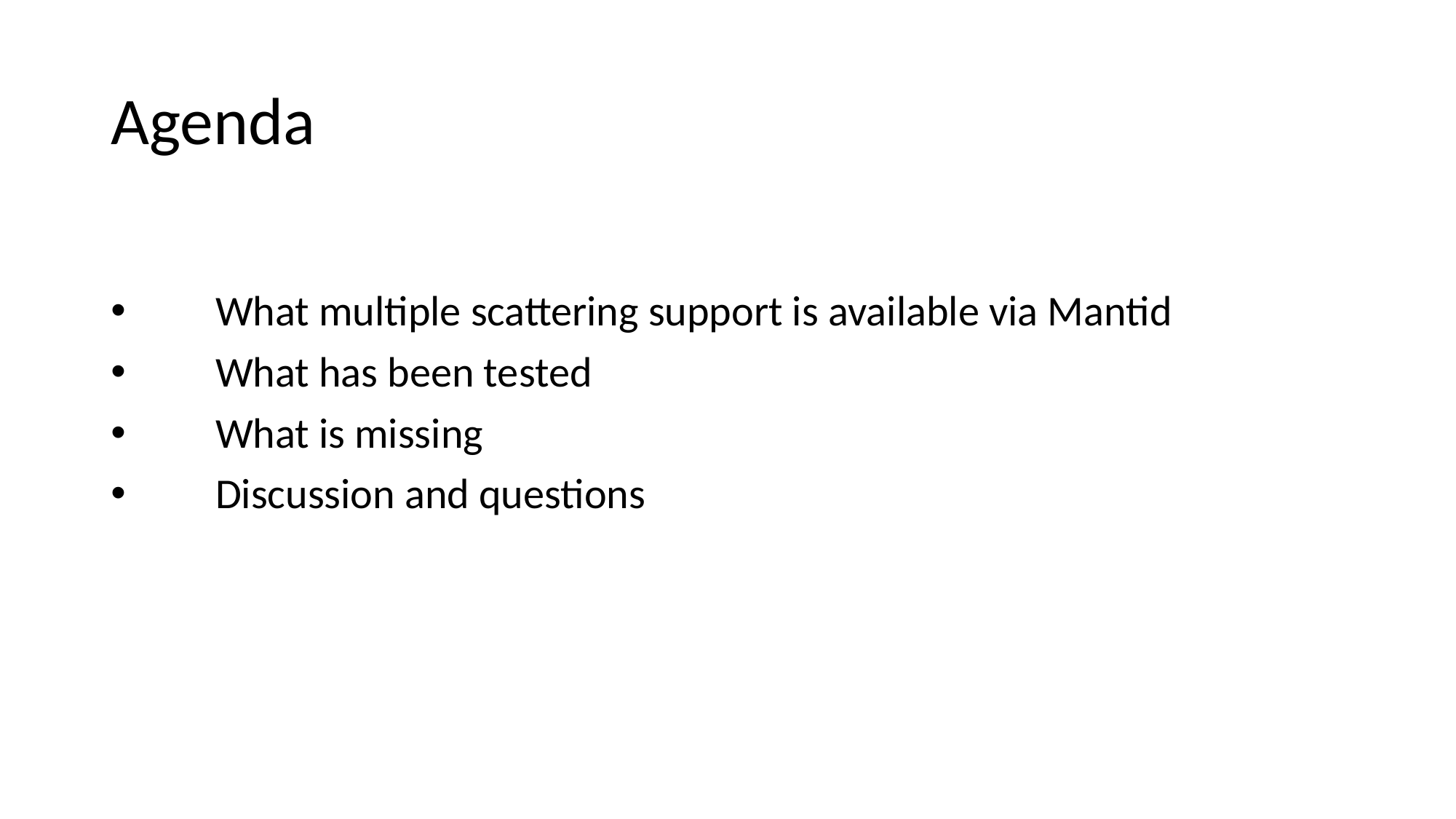

# Agenda

        What multiple scattering support is available via Mantid
        What has been tested
        What is missing
        Discussion and questions